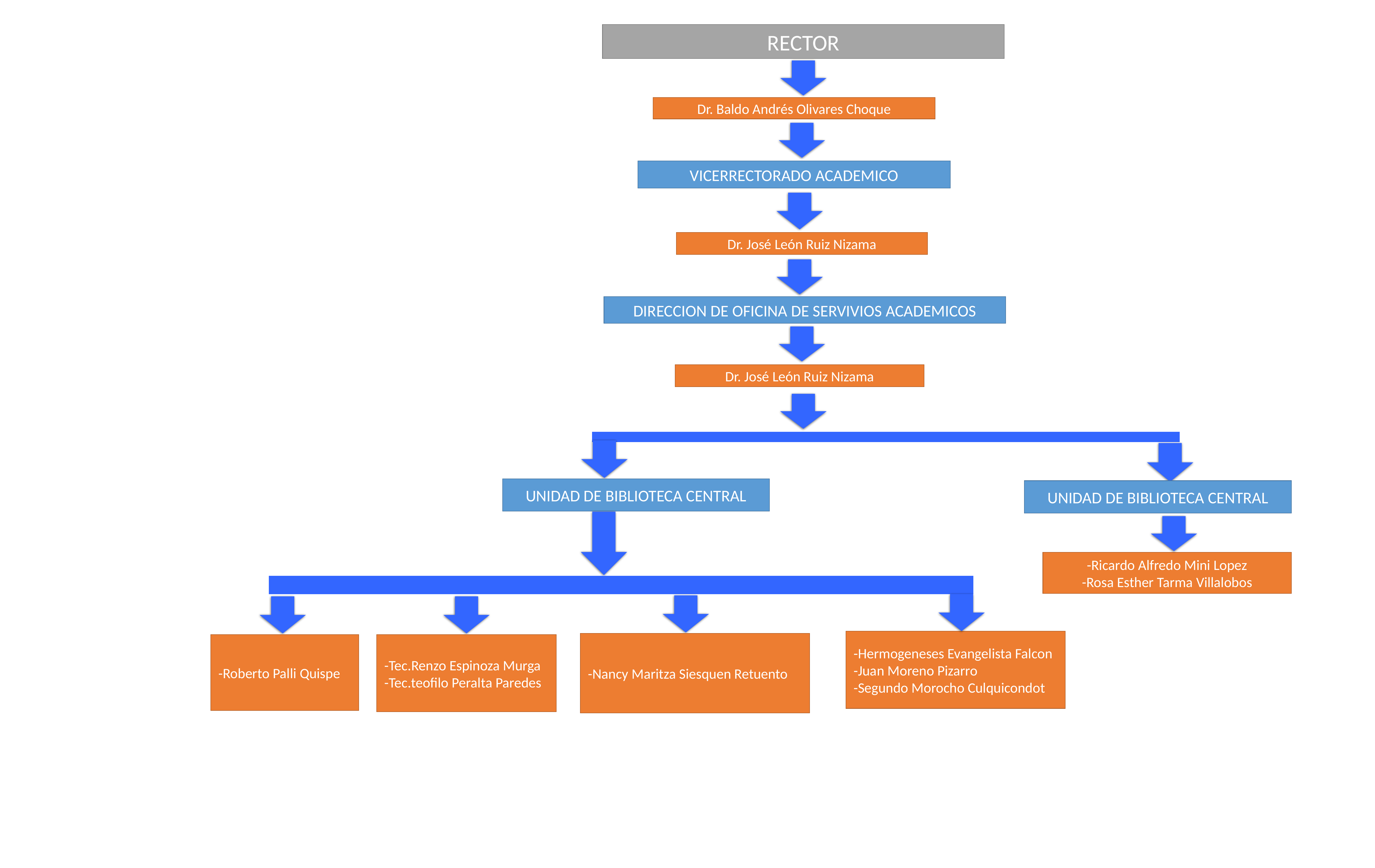

RECTOR

Dr. Baldo Andrés Olivares Choque

VICERRECTORADO ACADEMICO

Dr. José León Ruiz Nizama

DIRECCION DE OFICINA DE SERVIVIOS ACADEMICOS

Dr. José León Ruiz Nizama

UNIDAD DE BIBLIOTECA CENTRAL
UNIDAD DE BIBLIOTECA CENTRAL

-Ricardo Alfredo Mini Lopez
-Rosa Esther Tarma Villalobos

-Hermogeneses Evangelista Falcon
-Juan Moreno Pizarro
-Segundo Morocho Culquicondot
-Nancy Maritza Siesquen Retuento
-Roberto Palli Quispe
-Tec.Renzo Espinoza Murga
-Tec.teofilo Peralta Paredes